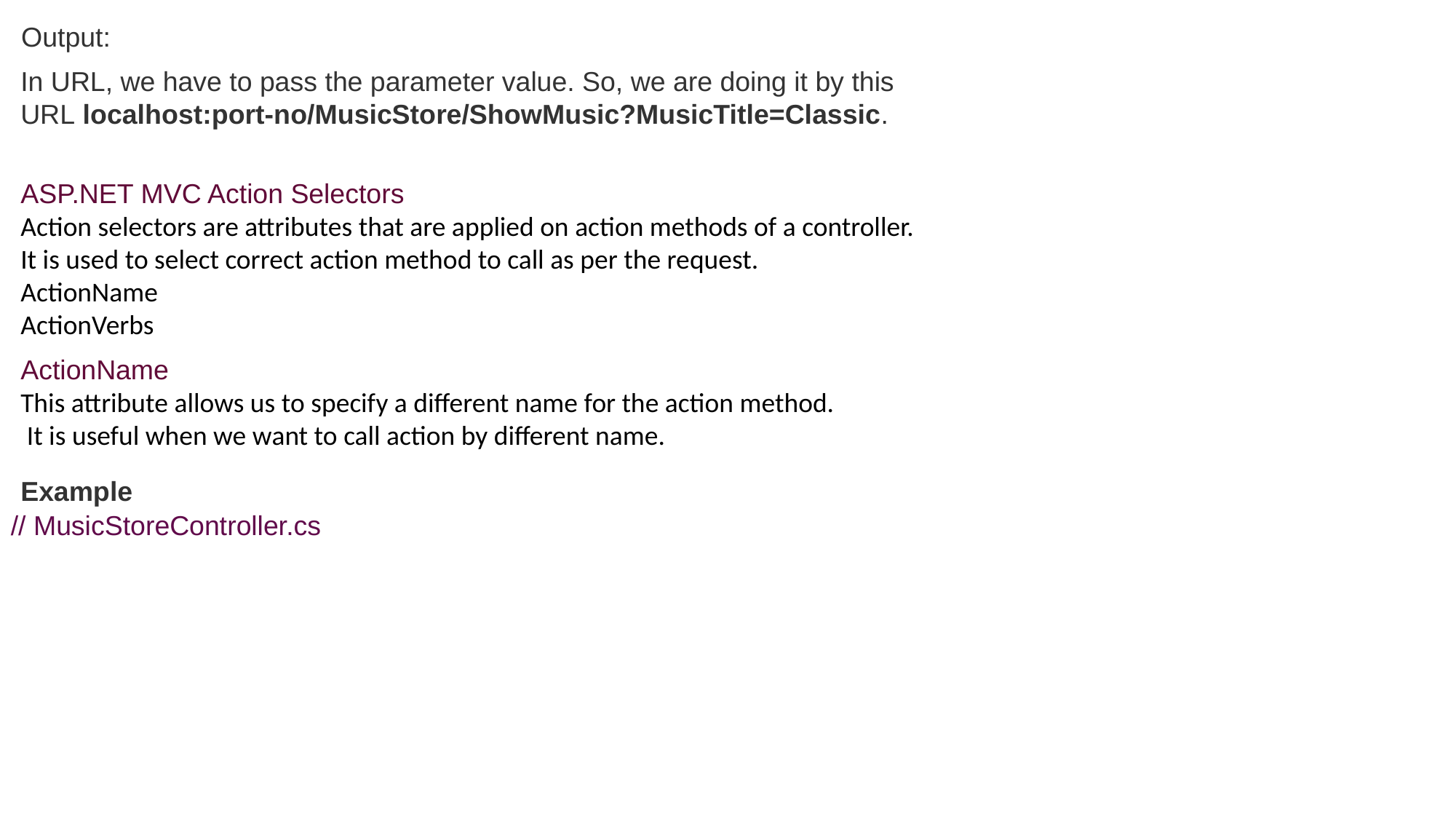

Output:
In URL, we have to pass the parameter value. So, we are doing it by this URL localhost:port-no/MusicStore/ShowMusic?MusicTitle=Classic.
ASP.NET MVC Action Selectors
Action selectors are attributes that are applied on action methods of a controller.
It is used to select correct action method to call as per the request.
ActionName
ActionVerbs
ActionName
This attribute allows us to specify a different name for the action method.
 It is useful when we want to call action by different name.
Example
// MusicStoreController.cs